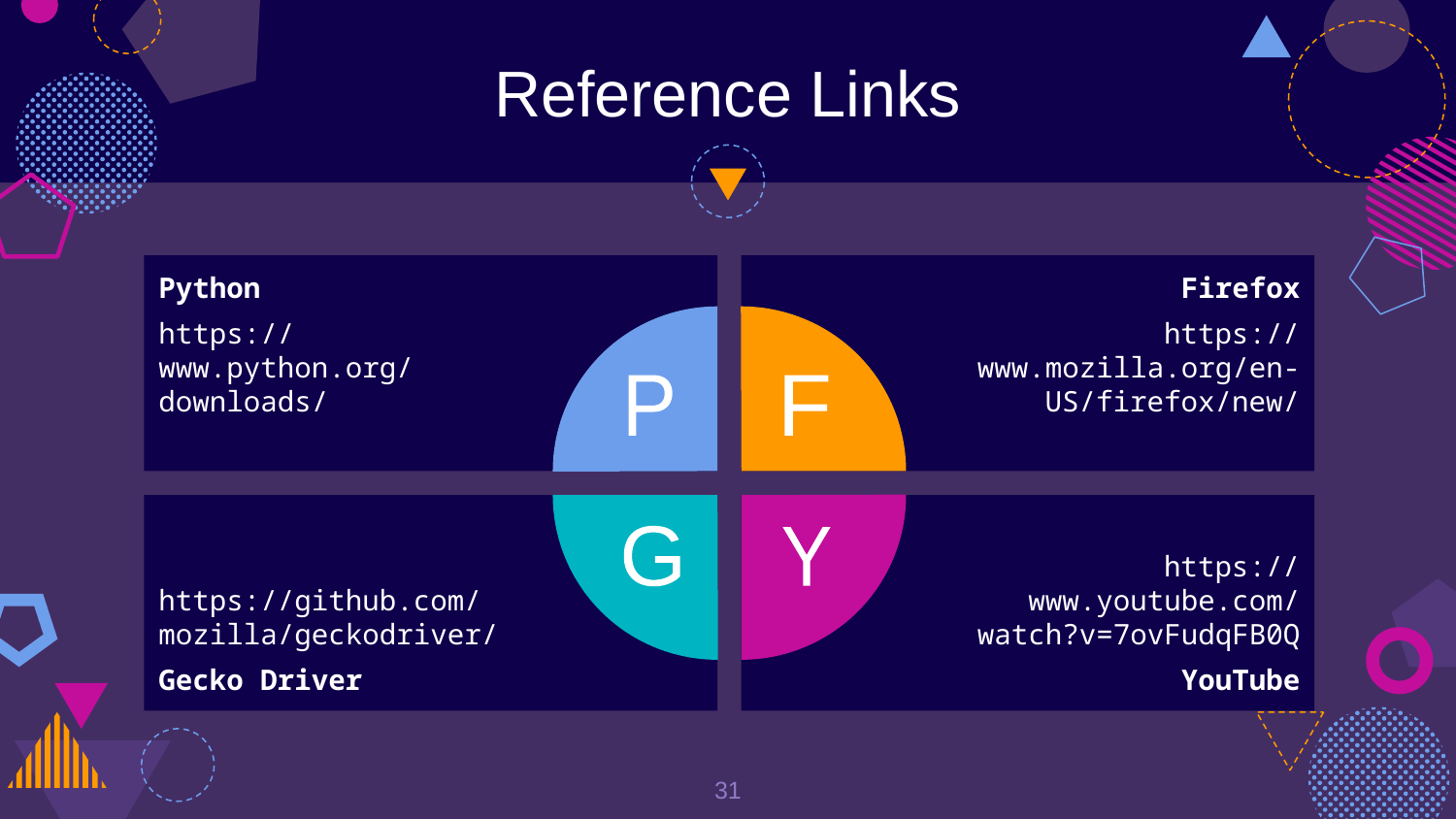

# Reference Links
Python
https://www.python.org/downloads/
Firefox
https://www.mozilla.org/en-US/firefox/new/

P
F

https://github.com/mozilla/geckodriver/
Gecko Driver
https://www.youtube.com/watch?v=7ovFudqFB0Q
YouTube
G
Y
31